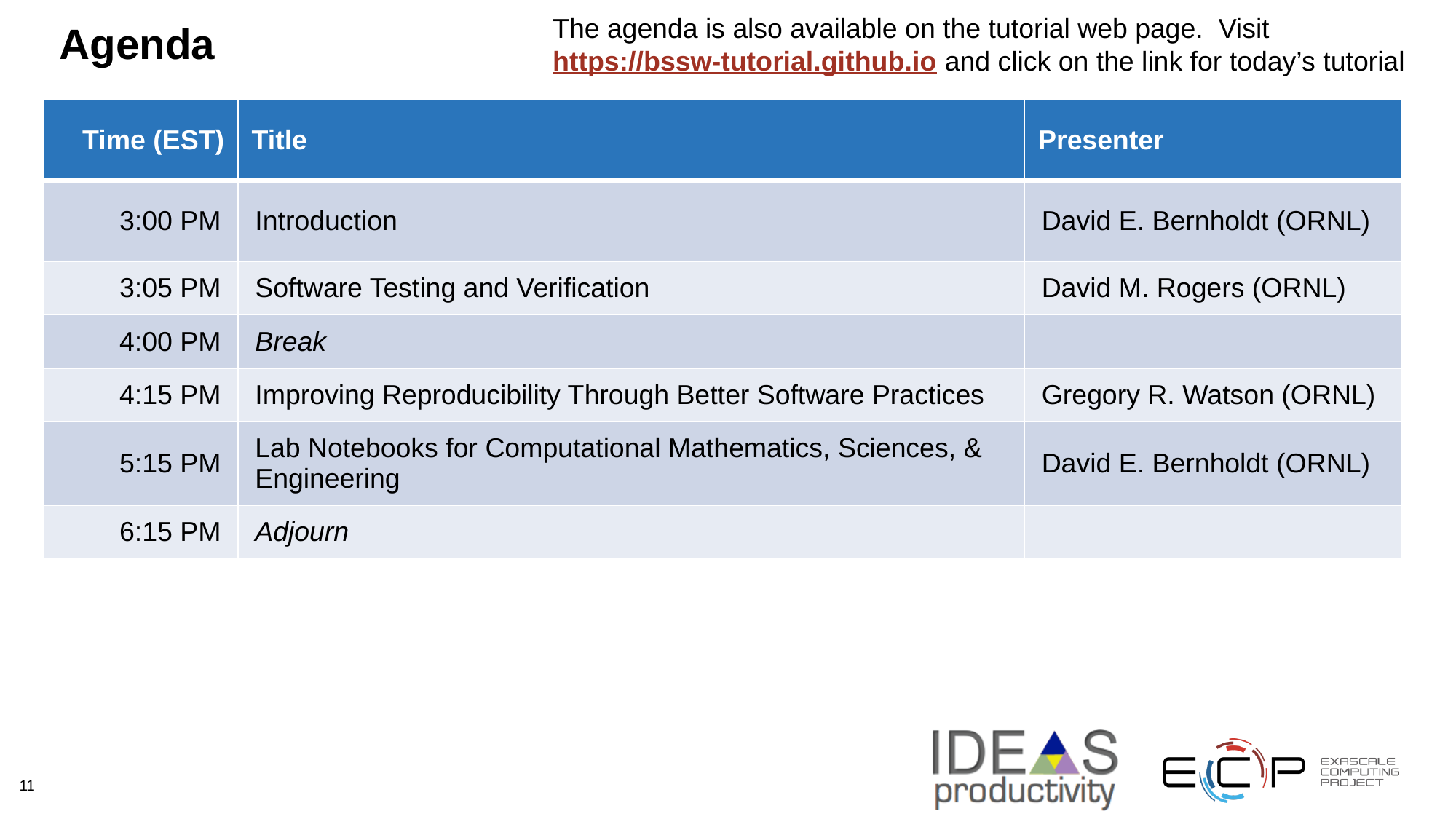

The agenda is also available on the tutorial web page.  Visit https://bssw-tutorial.github.io and click on the link for today’s tutorial
# Agenda
| Time (EST) | Title | Presenter |
| --- | --- | --- |
| 3:00 PM | Introduction | David E. Bernholdt (ORNL) |
| 3:05 PM | Software Testing and Verification | David M. Rogers (ORNL) |
| 4:00 PM | Break |  |
| 4:15 PM | Improving Reproducibility Through Better Software Practices | Gregory R. Watson (ORNL) |
| 5:15 PM | Lab Notebooks for Computational Mathematics, Sciences, & Engineering | David E. Bernholdt (ORNL) |
| 6:15 PM | Adjourn |  |